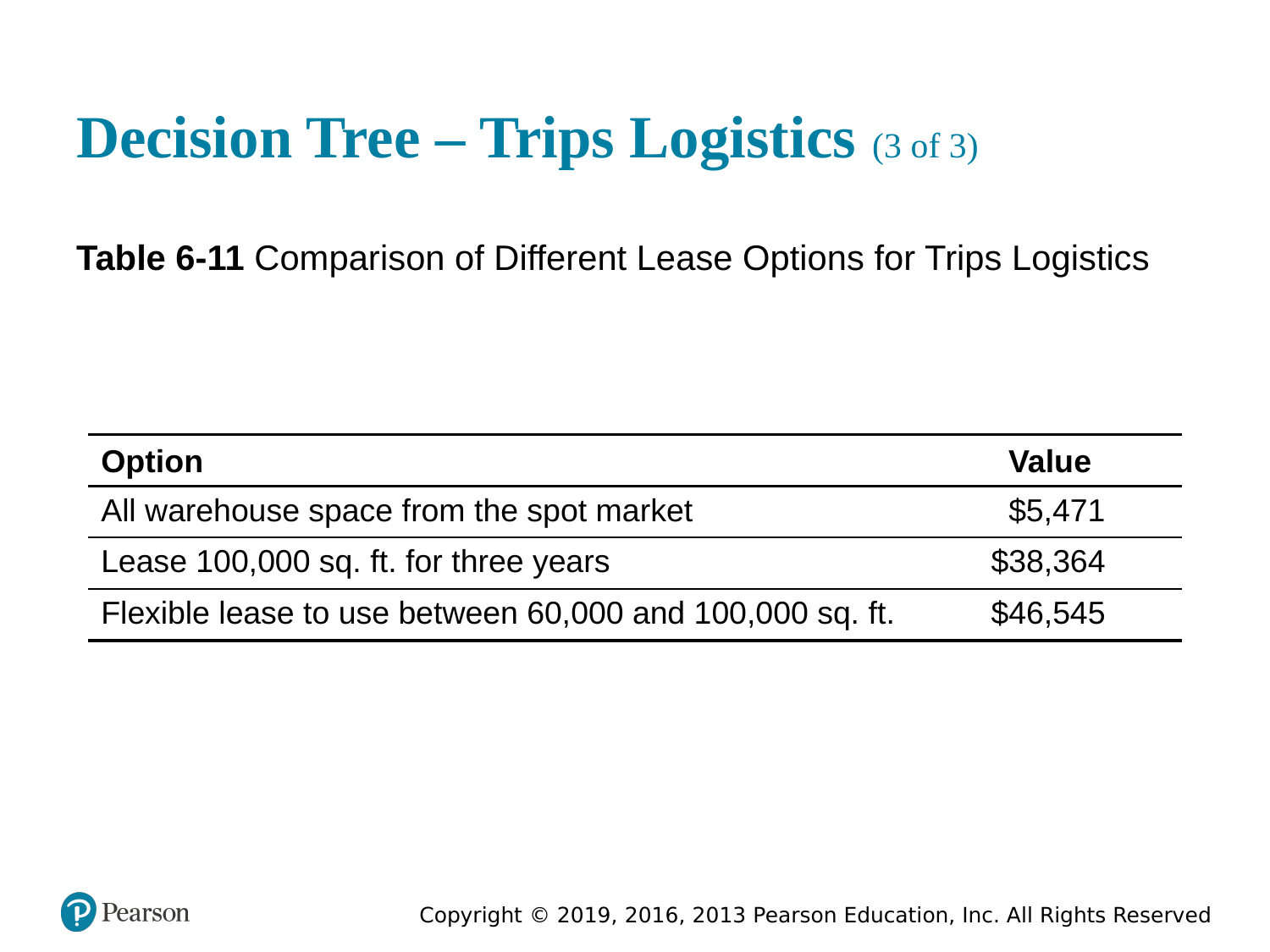

# Decision Tree – Trips Logistics (3 of 3)
Table 6-11 Comparison of Different Lease Options for Trips Logistics
| Option | Value |
| --- | --- |
| All warehouse space from the spot market | $5,471 |
| Lease 100,000 sq. ft. for three years | $38,364 |
| Flexible lease to use between 60,000 and 100,000 sq. ft. | $46,545 |